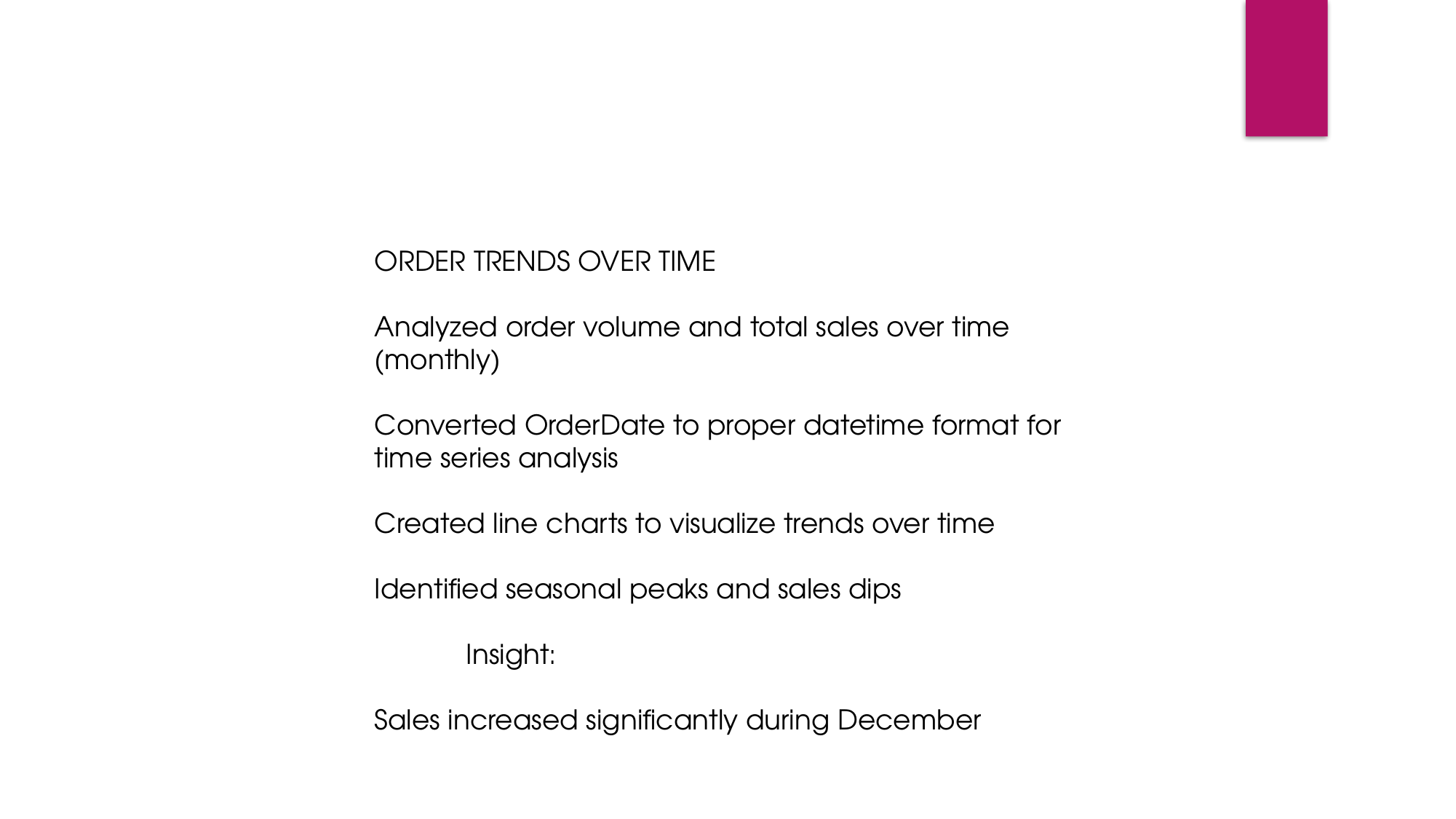

ORDER TRENDS OVER TIME

Analyzed order volume and total sales over time (monthly)

Converted OrderDate to proper datetime format for time series analysis

Created line charts to visualize trends over time

Identified seasonal peaks and sales dips

            Insight:

Sales increased significantly during December